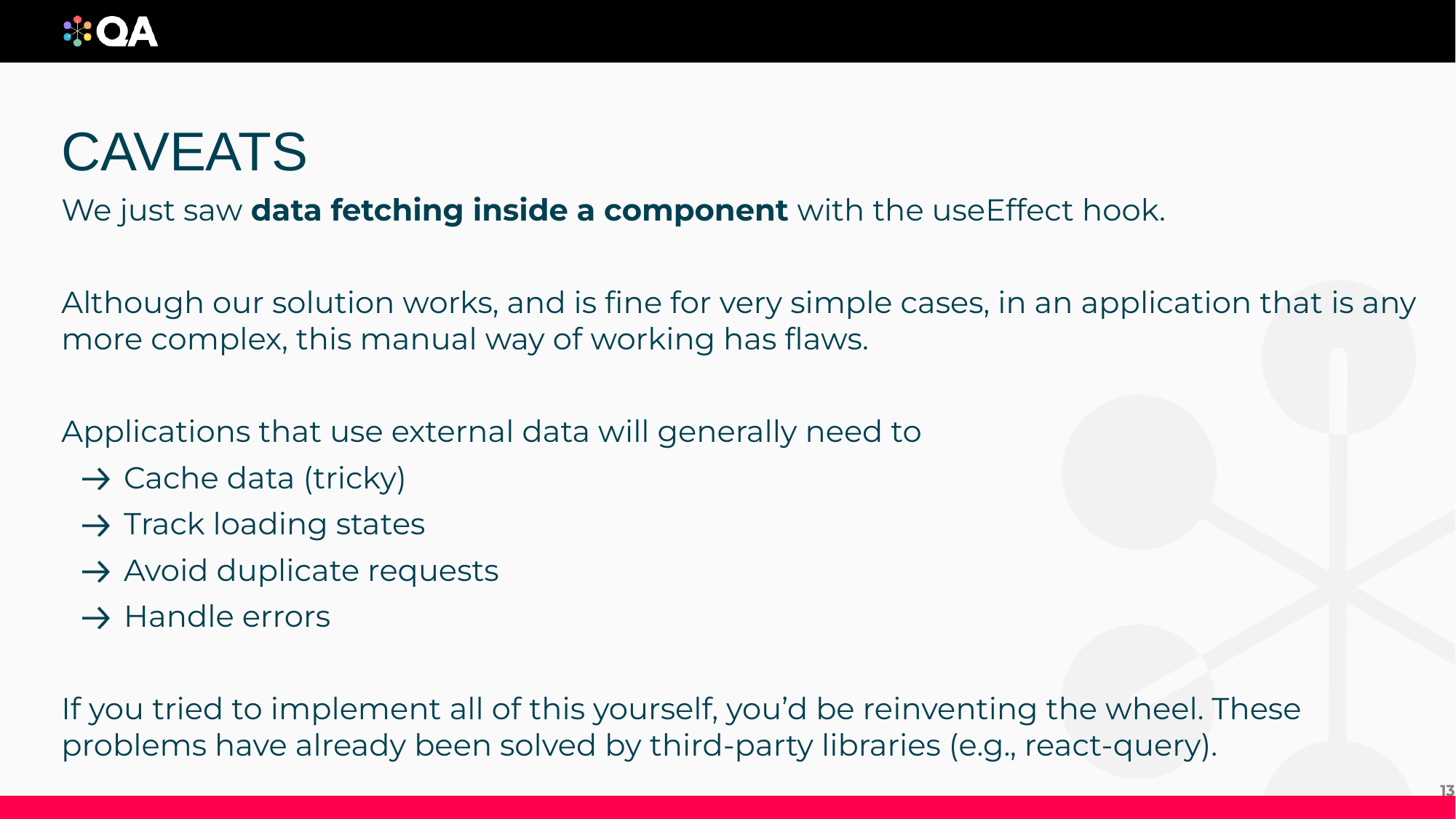

# CAVEATS
We just saw data fetching inside a component with the useEffect hook.

Although our solution works, and is fine for very simple cases, in an application that is any more complex, this manual way of working has flaws.

Applications that use external data will generally need to
Cache data (tricky)
Track loading states
Avoid duplicate requests
Handle errors

If you tried to implement all of this yourself, you’d be reinventing the wheel. These problems have already been solved by third-party libraries (e.g., react-query).
13